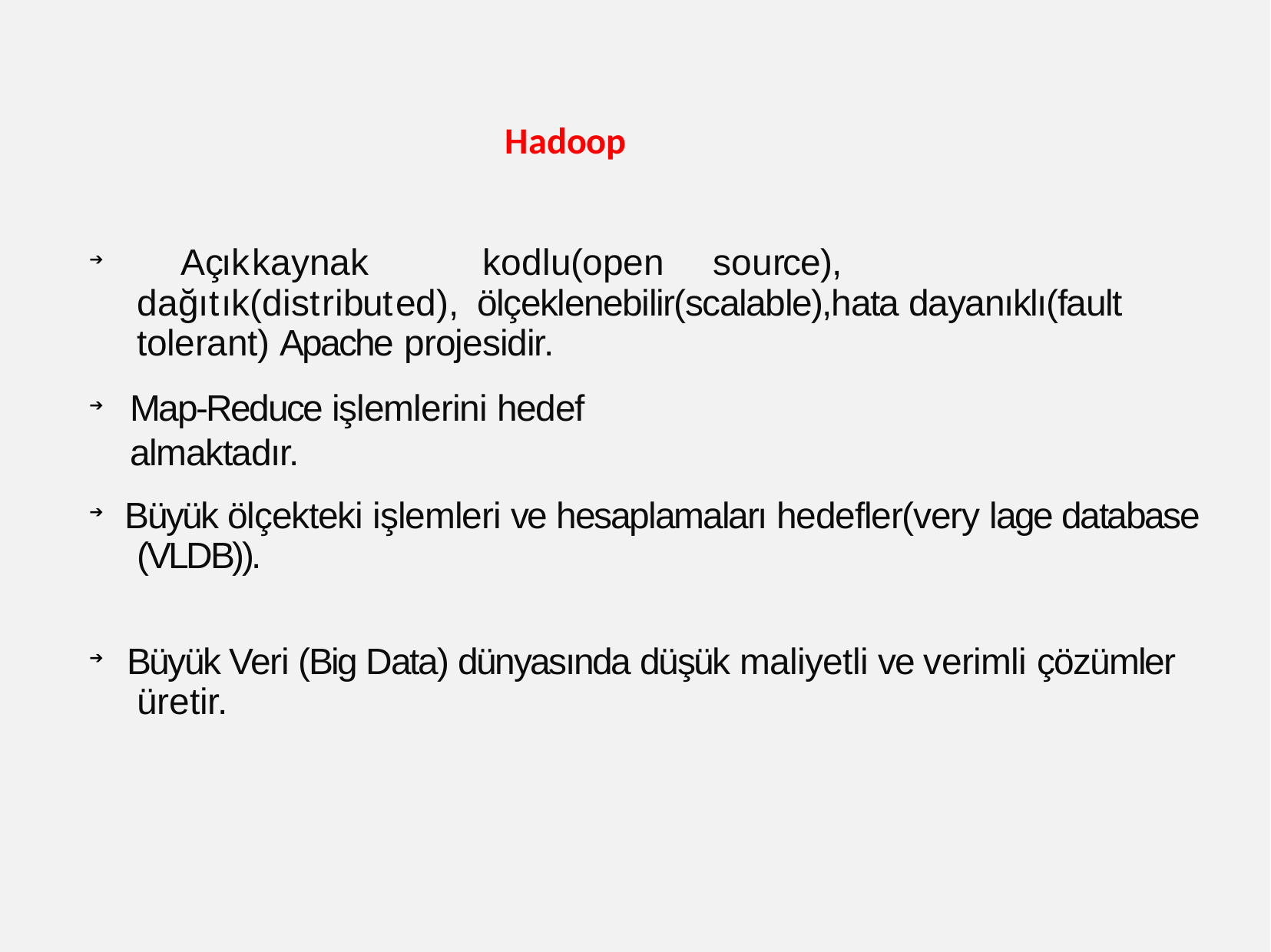

# Hadoop
Açık	kaynak	kodlu(open	source),	dağıtık(distributed),  ölçeklenebilir(scalable),hata dayanıklı(fault tolerant) Apache projesidir.
➔
Map-Reduce işlemlerini hedef almaktadır.
➔
Büyük ölçekteki işlemleri ve hesaplamaları hedefler(very lage database  (VLDB)).
➔
Büyük Veri (Big Data) dünyasında düşük maliyetli ve verimli çözümler  üretir.
➔